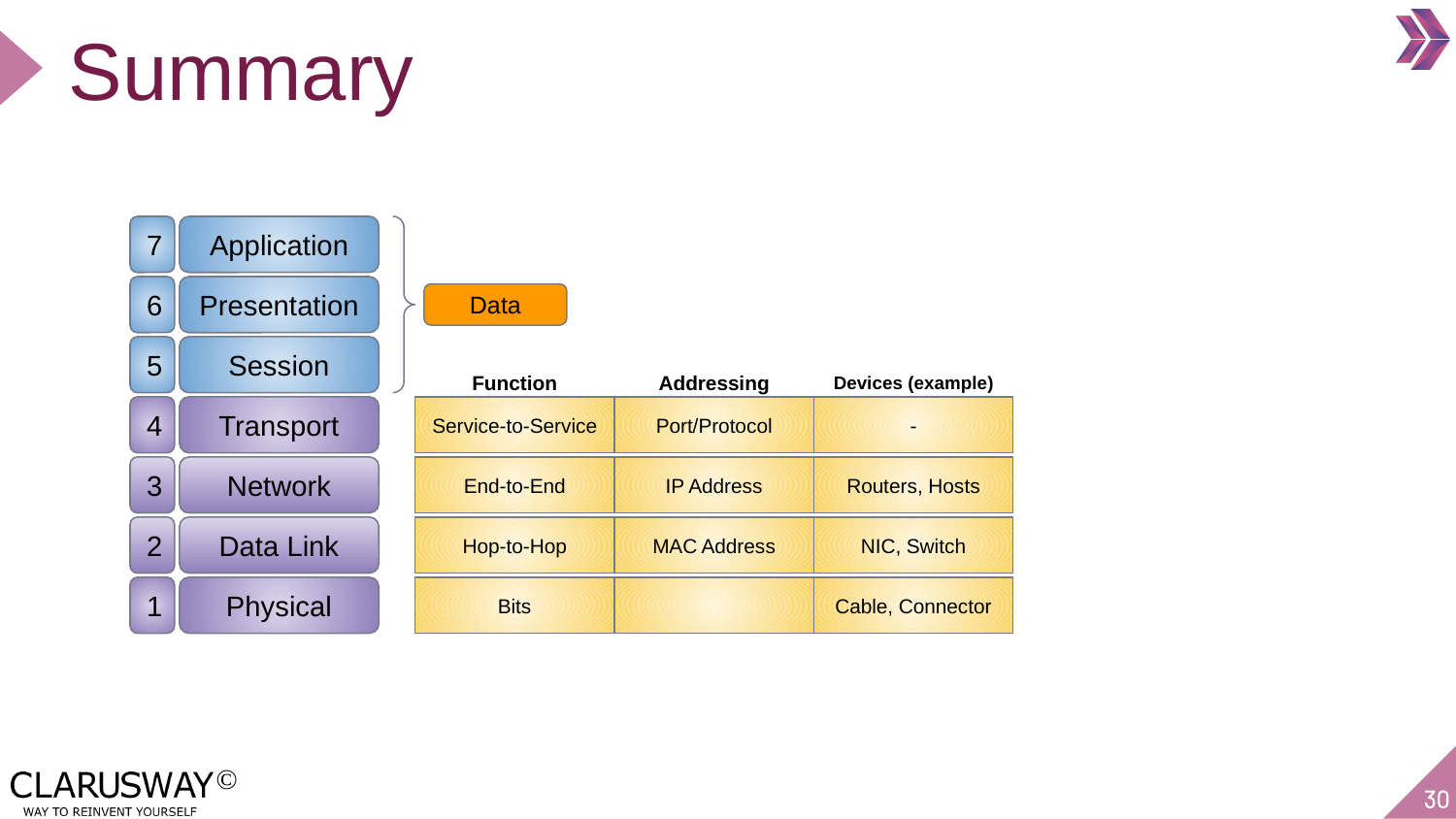

# Summary
7
Application

Presentation
6
Data
Session
5
Function
Addressing
Devices (example)
Transport
Service-to-Service
Port/Protocol
-
4
End-to-End
IP Address
Routers, Hosts
Network
3
Hop-to-Hop
MAC Address
NIC, Switch
Data Link
2
Bits

Cable, Connector
1
Physical
30